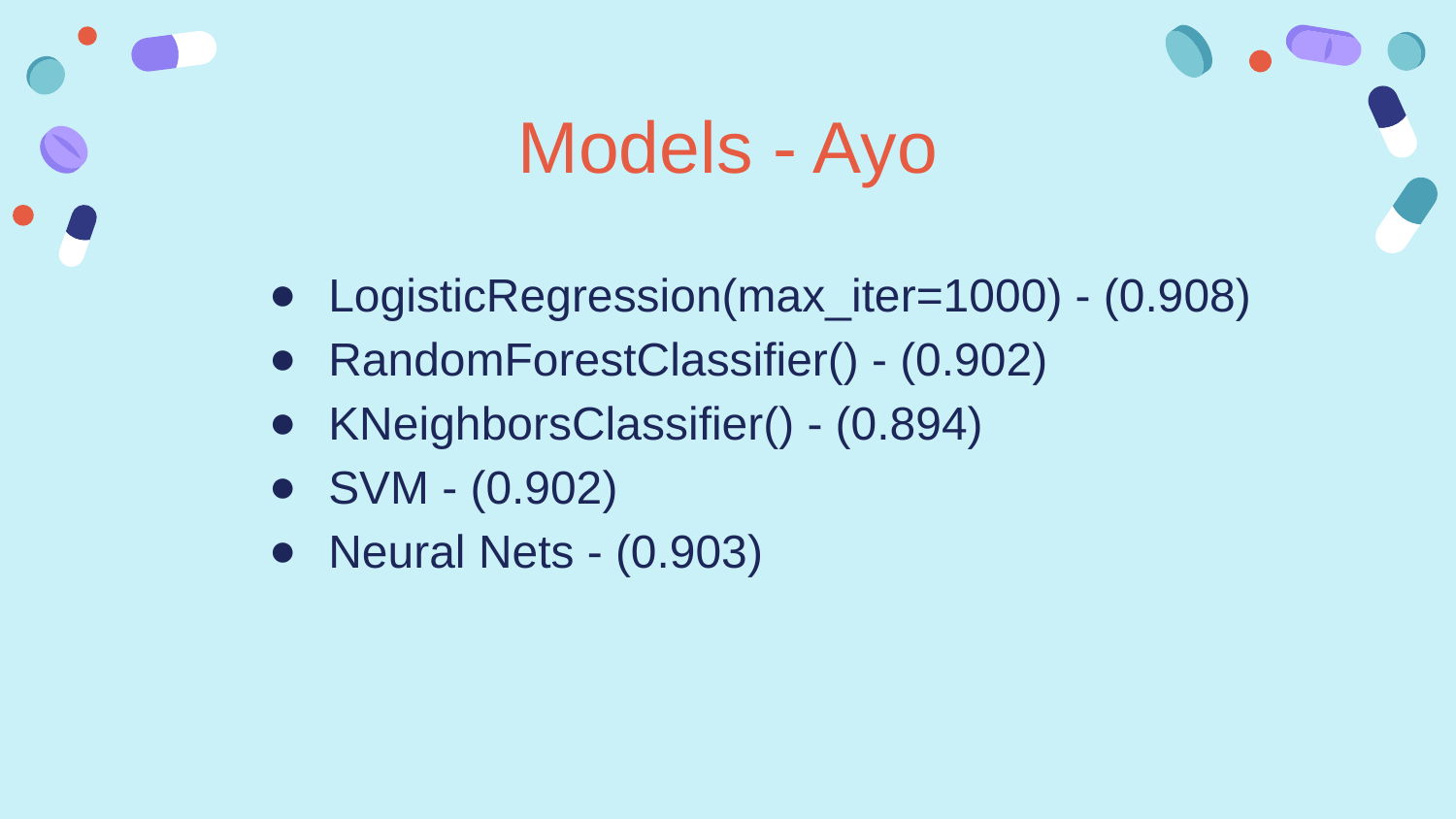

# Models - Ayo

LogisticRegression(max_iter=1000) - (0.908)
RandomForestClassifier() - (0.902)
KNeighborsClassifier() - (0.894)
SVM - (0.902)
Neural Nets - (0.903)